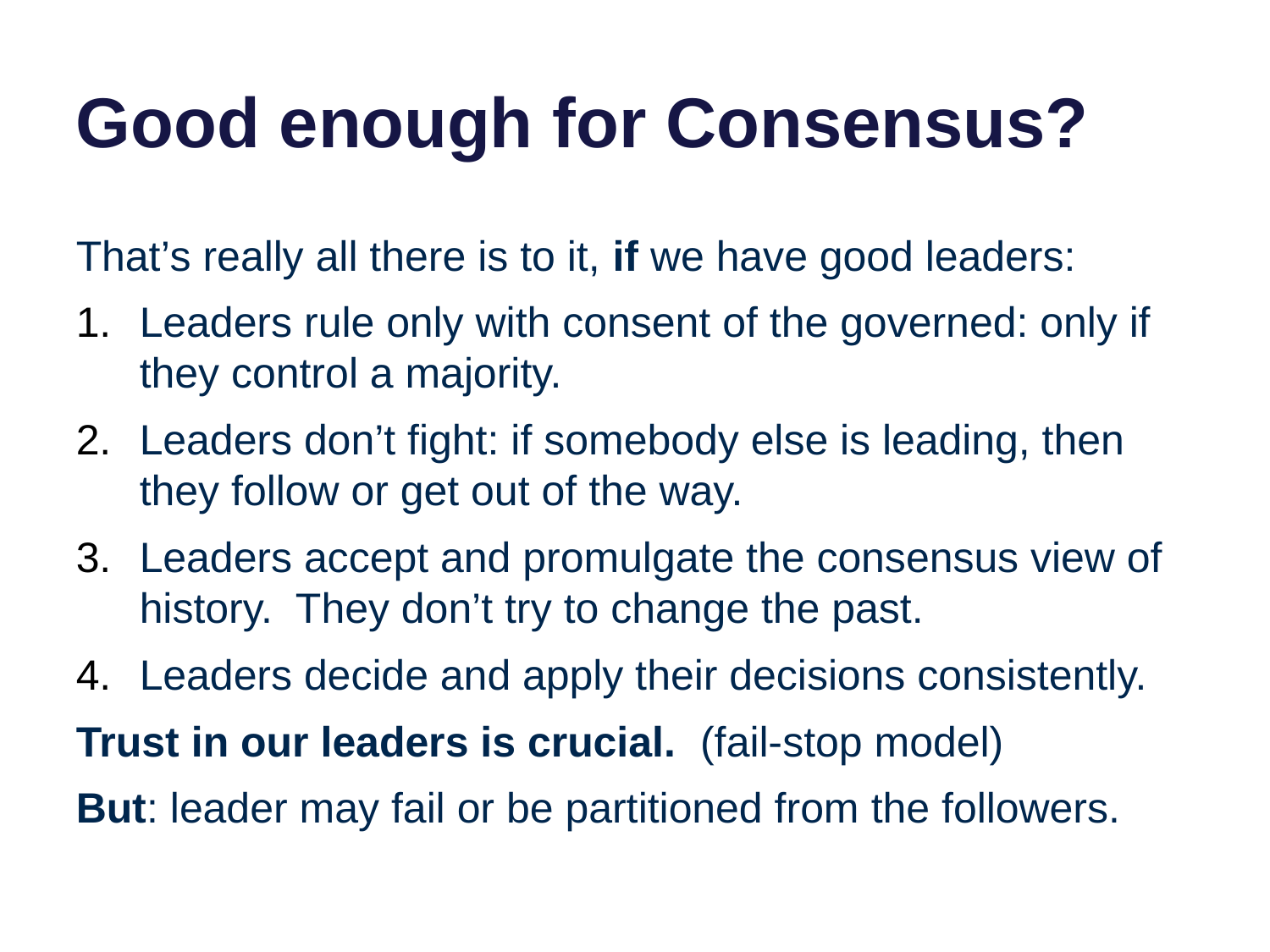

# Good enough for Consensus?
That’s really all there is to it, if we have good leaders:
Leaders rule only with consent of the governed: only if they control a majority.
Leaders don’t fight: if somebody else is leading, then they follow or get out of the way.
Leaders accept and promulgate the consensus view of history.  They don’t try to change the past.
Leaders decide and apply their decisions consistently.
Trust in our leaders is crucial.  (fail-stop model)
But: leader may fail or be partitioned from the followers.